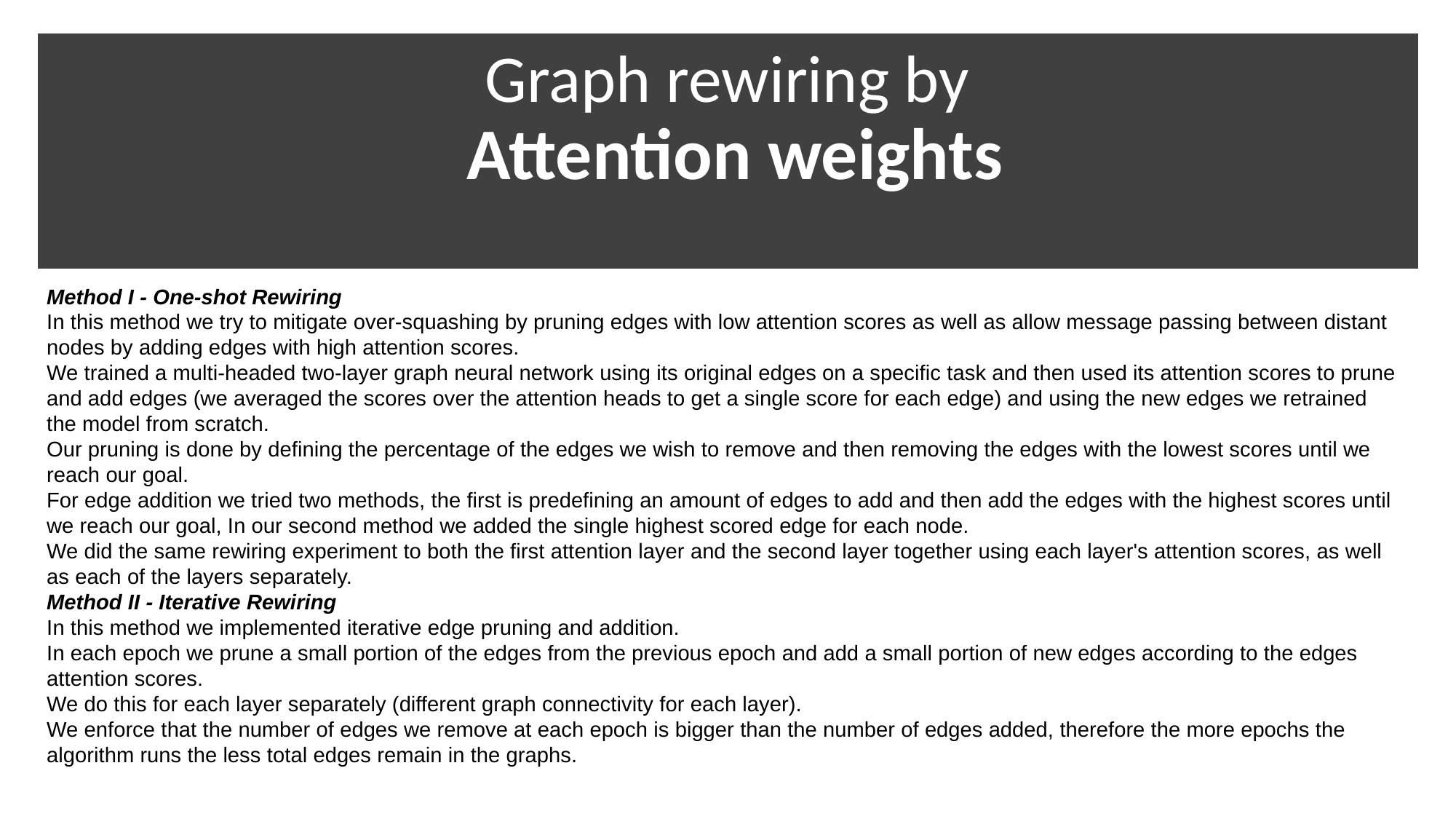

# Graph rewiring by Attention weights
Method I - One-shot Rewiring
In this method we try to mitigate over-squashing by pruning edges with low attention scores as well as allow message passing between distant nodes by adding edges with high attention scores.
We trained a multi-headed two-layer graph neural network using its original edges on a specific task and then used its attention scores to prune and add edges (we averaged the scores over the attention heads to get a single score for each edge) and using the new edges we retrained the model from scratch.
Our pruning is done by defining the percentage of the edges we wish to remove and then removing the edges with the lowest scores until we reach our goal.
For edge addition we tried two methods, the first is predefining an amount of edges to add and then add the edges with the highest scores until we reach our goal, In our second method we added the single highest scored edge for each node.
We did the same rewiring experiment to both the first attention layer and the second layer together using each layer's attention scores, as well as each of the layers separately.
Method II - Iterative Rewiring
In this method we implemented iterative edge pruning and addition.
In each epoch we prune a small portion of the edges from the previous epoch and add a small portion of new edges according to the edges attention scores.
We do this for each layer separately (different graph connectivity for each layer).
We enforce that the number of edges we remove at each epoch is bigger than the number of edges added, therefore the more epochs the algorithm runs the less total edges remain in the graphs.